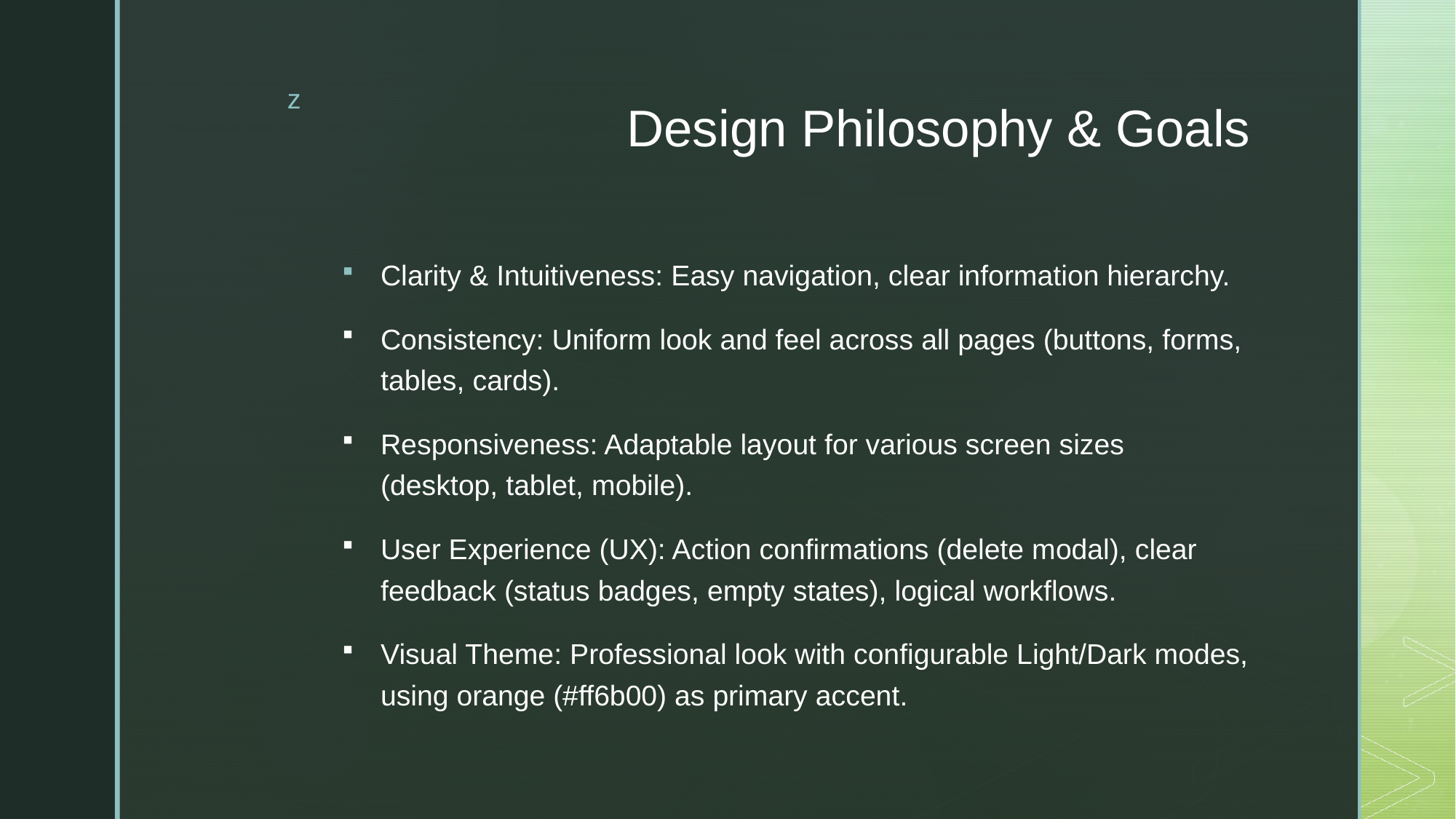

# Design Philosophy & Goals
Clarity & Intuitiveness: Easy navigation, clear information hierarchy.
Consistency: Uniform look and feel across all pages (buttons, forms, tables, cards).
Responsiveness: Adaptable layout for various screen sizes (desktop, tablet, mobile).
User Experience (UX): Action confirmations (delete modal), clear feedback (status badges, empty states), logical workflows.
Visual Theme: Professional look with configurable Light/Dark modes, using orange (#ff6b00) as primary accent.